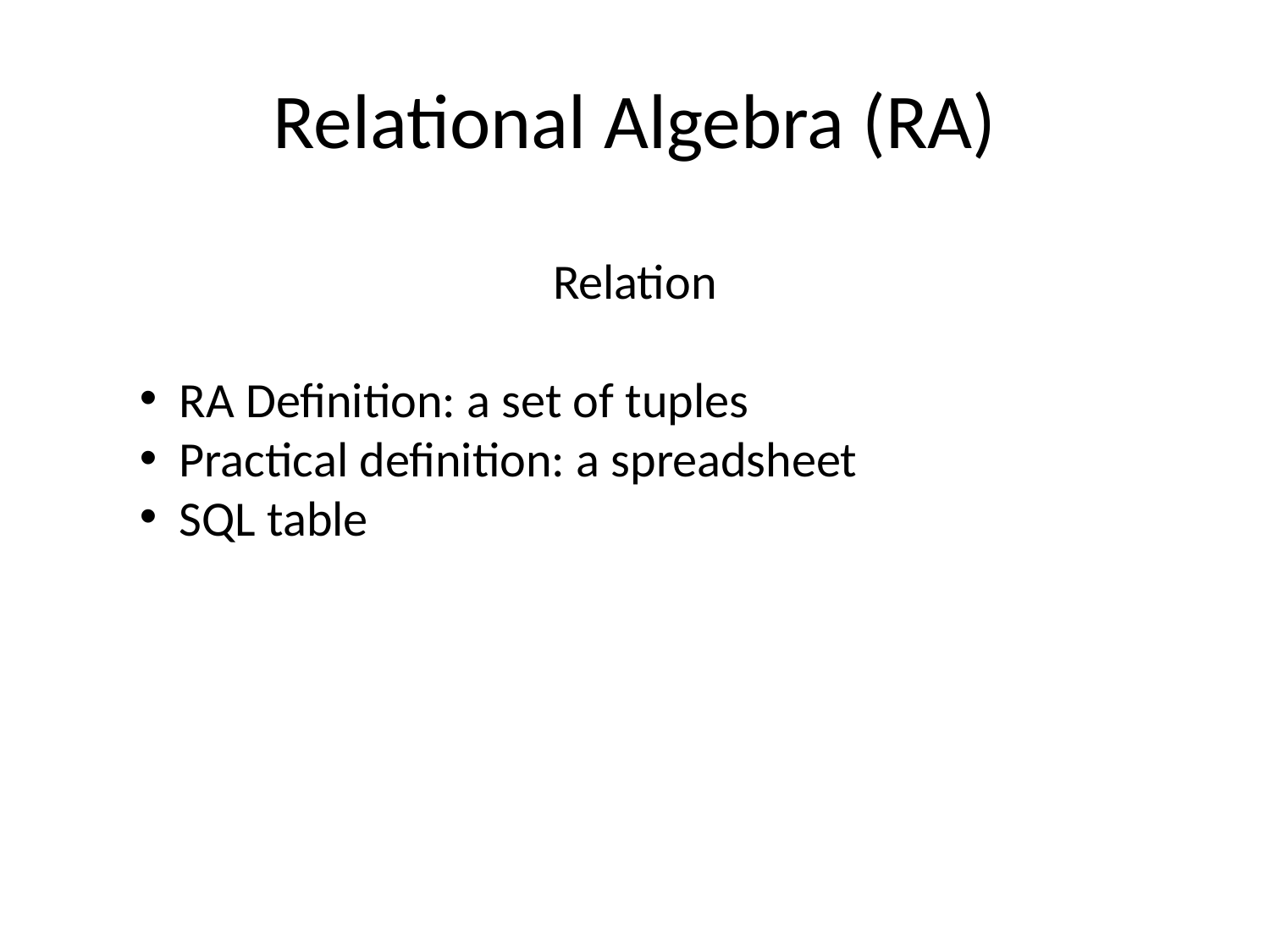

# Relational Algebra (RA)
Relation

RA Definition: a set of tuples
Practical definition: a spreadsheet
SQL table